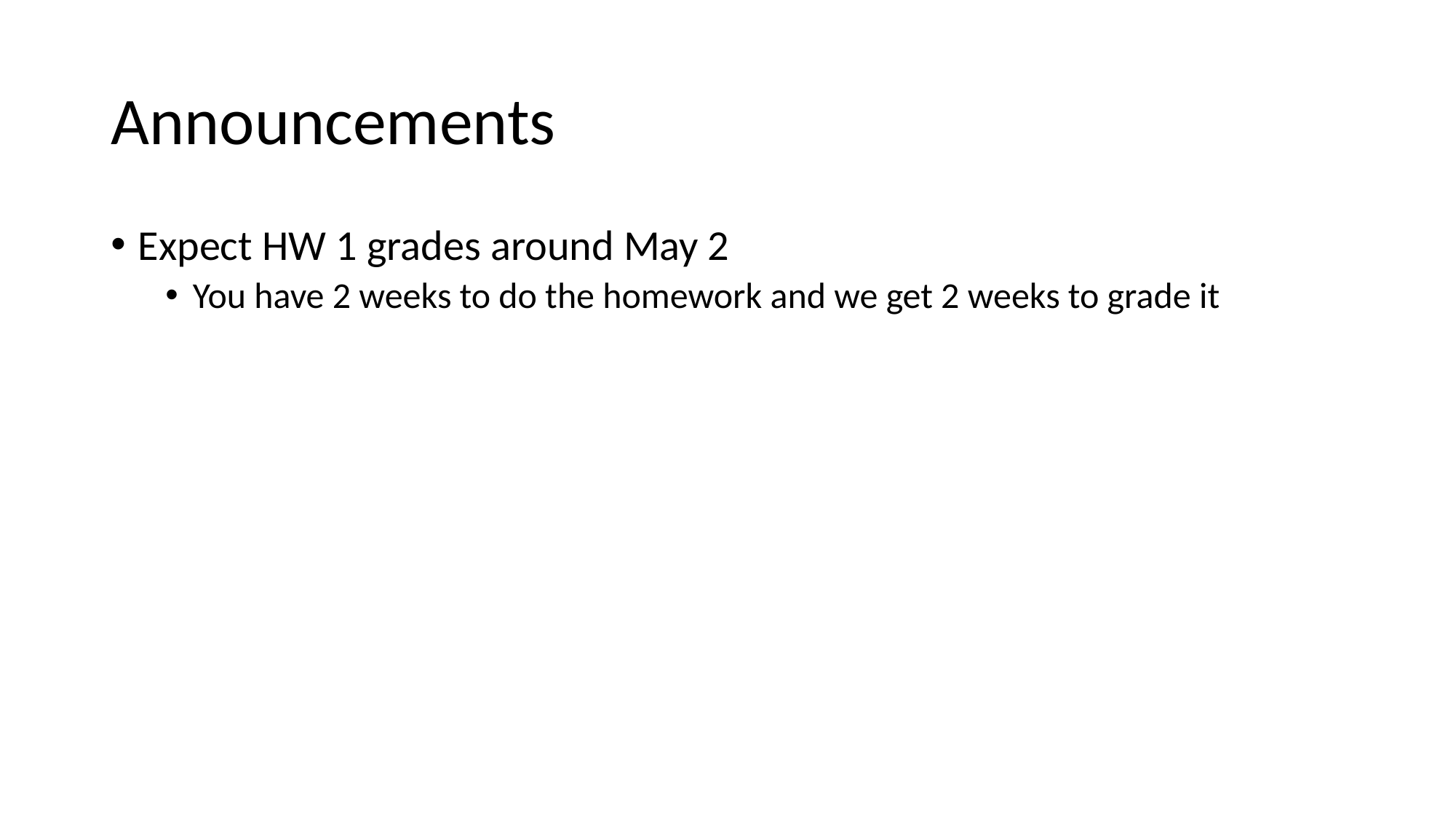

# Announcements
Expect HW 1 grades around May 2
You have 2 weeks to do the homework and we get 2 weeks to grade it